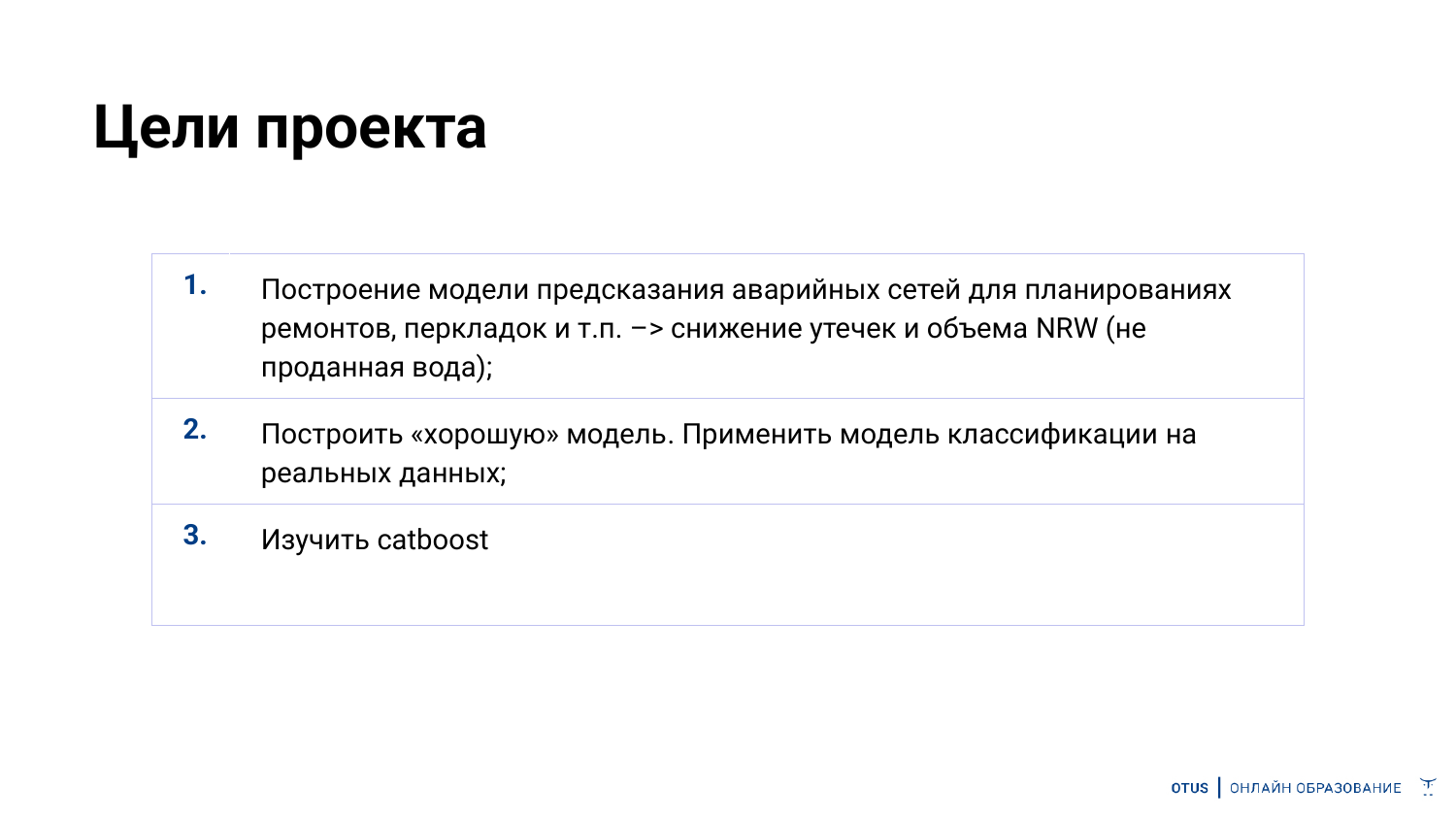

Цели проекта
| 1. | Построение модели предсказания аварийных сетей для планированиях ремонтов, перкладок и т.п. –> снижение утечек и объема NRW (не проданная вода); |
| --- | --- |
| 2. | Построить «хорошую» модель. Применить модель классификации на реальных данных; |
| 3. | Изучить catboost |